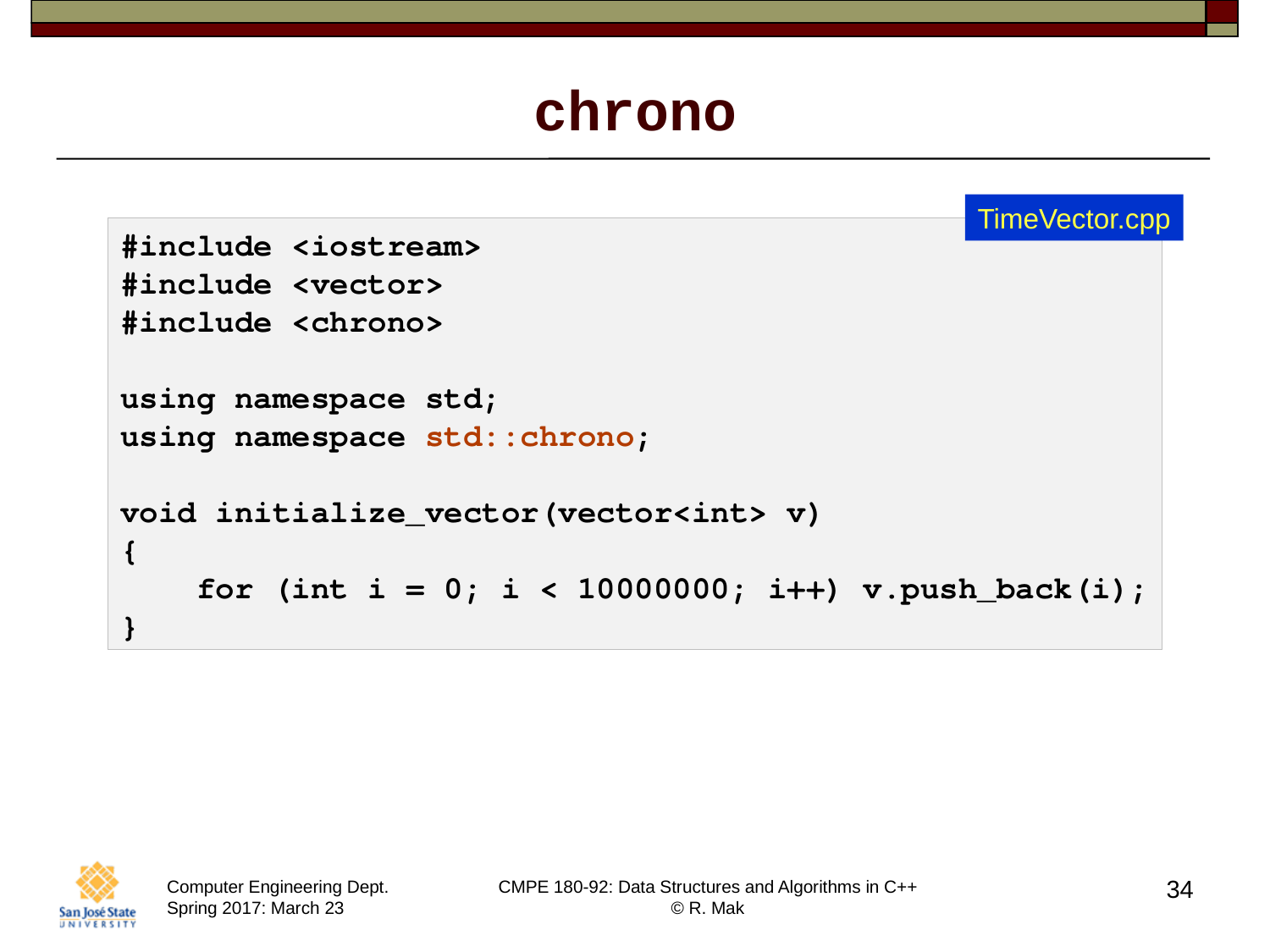

# chrono
TimeVector.cpp
#include <iostream>
#include <vector>
#include <chrono>

using namespace std;
using namespace std::chrono;

void initialize_vector(vector<int> v)
{
    for (int i = 0; i < 10000000; i++) v.push_back(i);
}
34